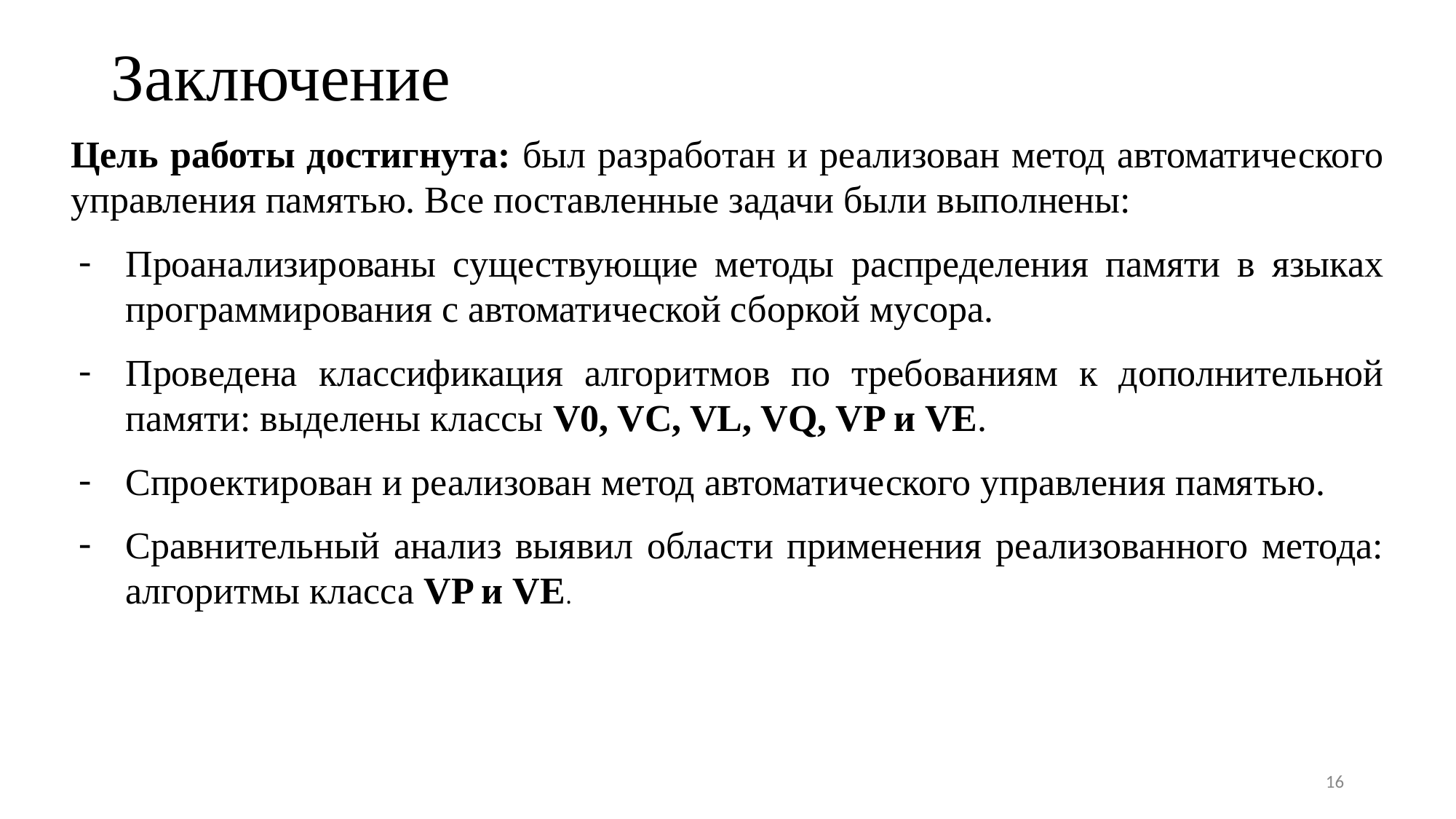

# Заключение
Цель работы достигнута: был разработан и реализован метод автоматического управления памятью. Все поставленные задачи были выполнены:
Проанализированы существующие методы распределения памяти в языках программирования с автоматической сборкой мусора.
Проведена классификация алгоритмов по требованиям к дополнительной памяти: выделены классы V0, VC, VL, VQ, VP и VE.
Спроектирован и реализован метод автоматического управления памятью.
Сравнительный анализ выявил области применения реализованного метода: алгоритмы класса VP и VE.
16